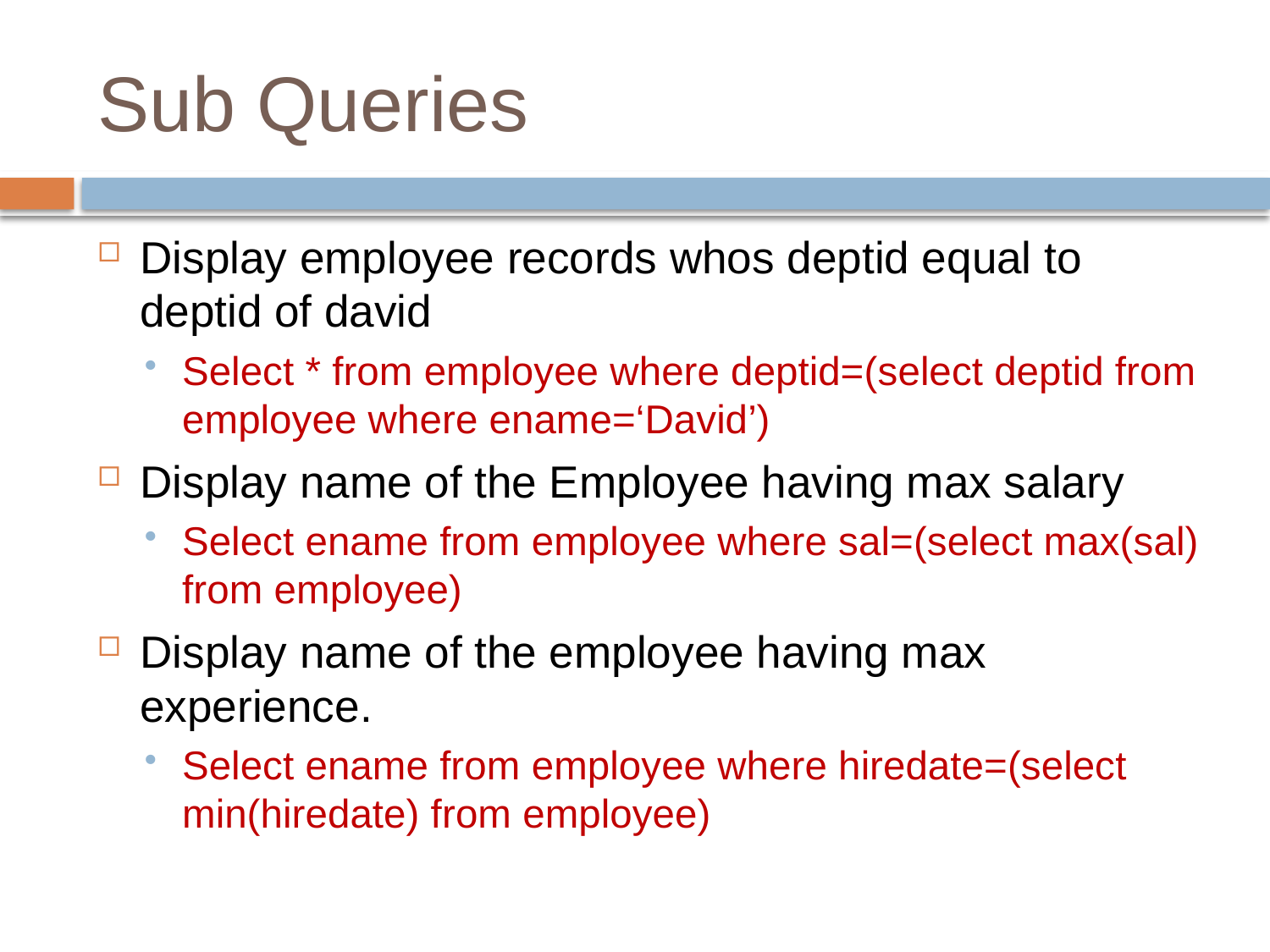

# Sub Queries
Display employee records whos deptid equal to deptid of david
Select * from employee where deptid=(select deptid from employee where ename=‘David’)
Display name of the Employee having max salary
Select ename from employee where sal=(select max(sal) from employee)
Display name of the employee having max experience.
Select ename from employee where hiredate=(select min(hiredate) from employee)